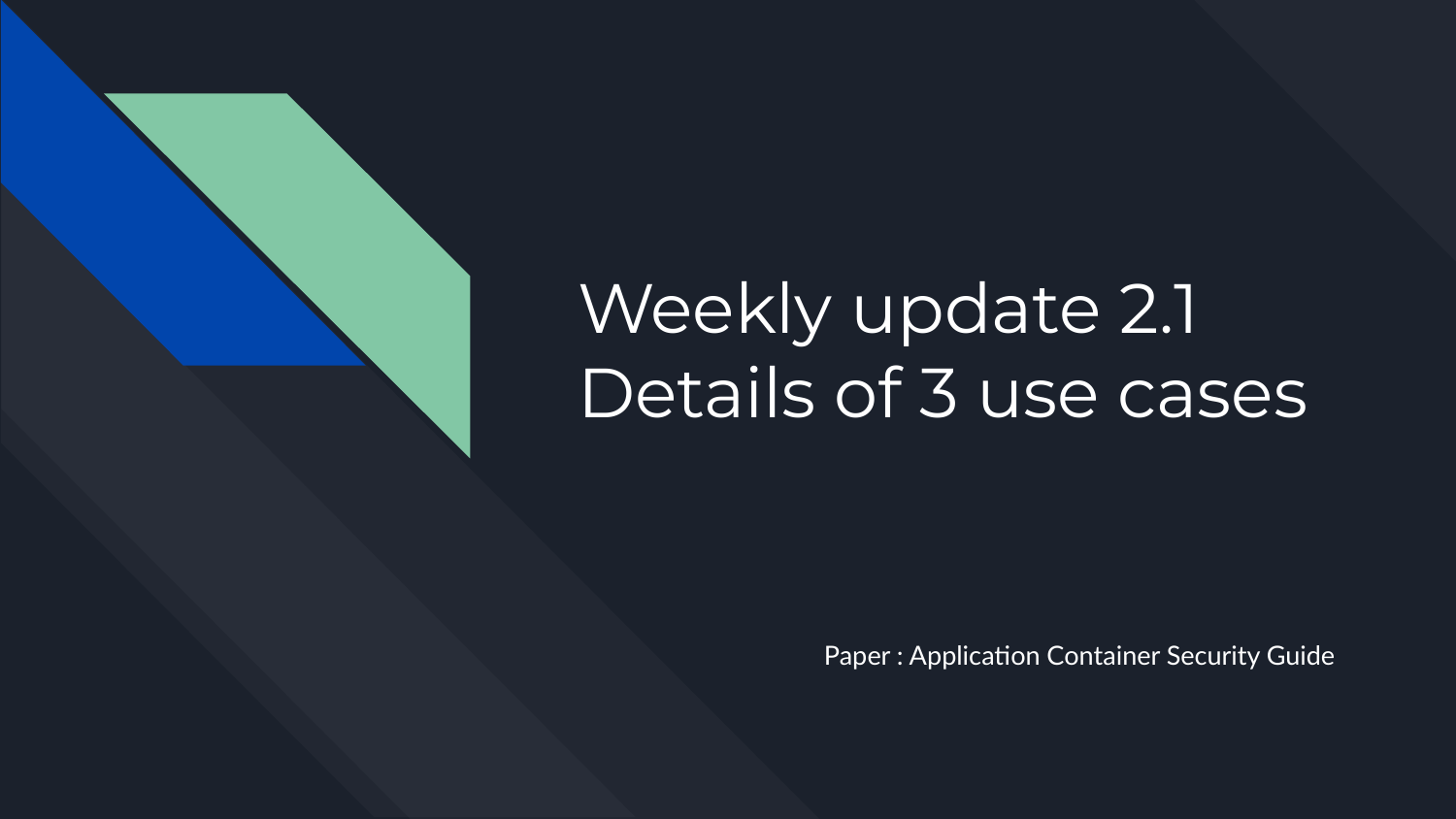

# Weekly update 2.1
Details of 3 use cases
Paper : Application Container Security Guide